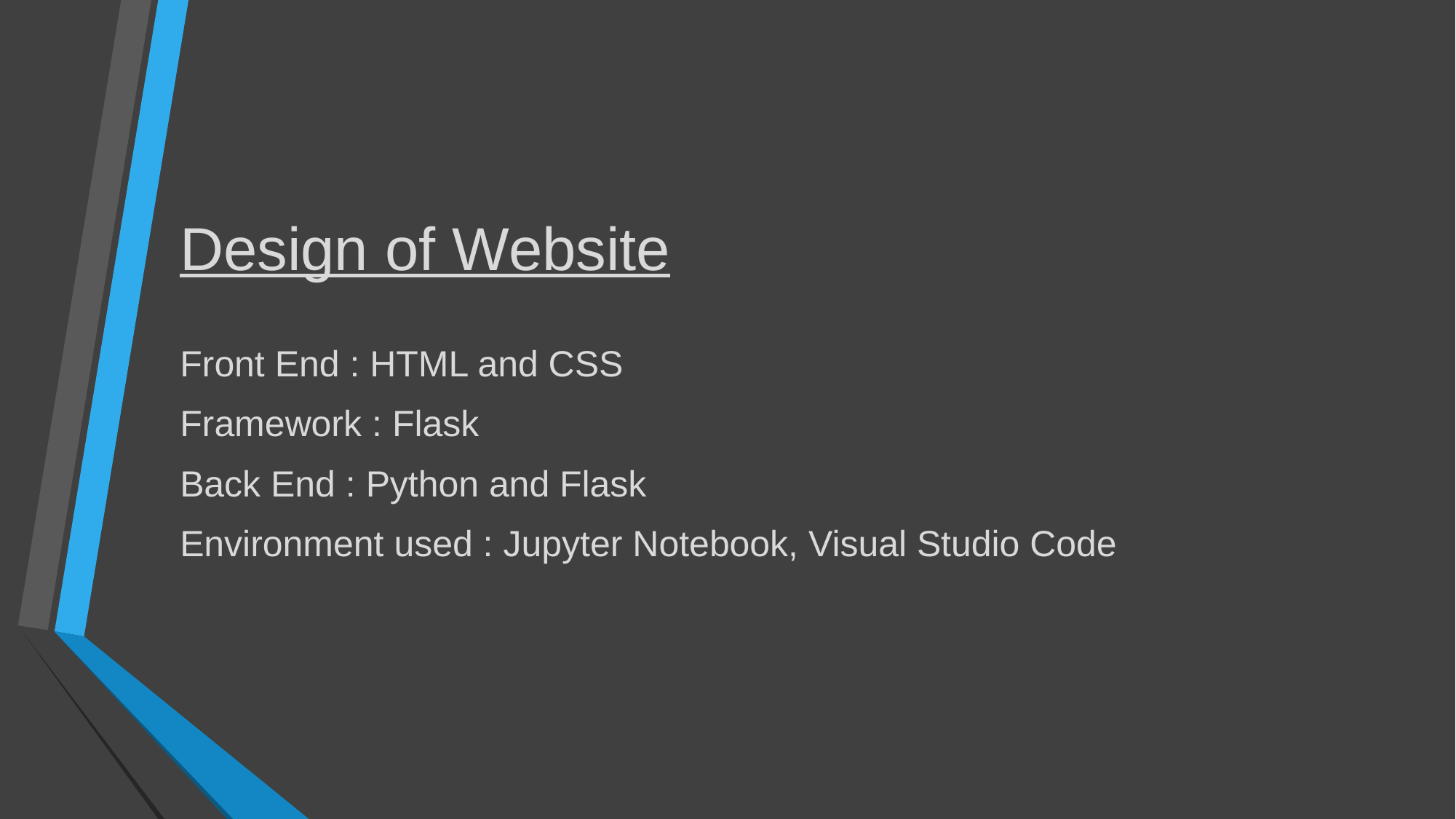

# Design of Website
Front End : HTML and CSS
Framework : Flask
Back End : Python and Flask
Environment used : Jupyter Notebook, Visual Studio Code